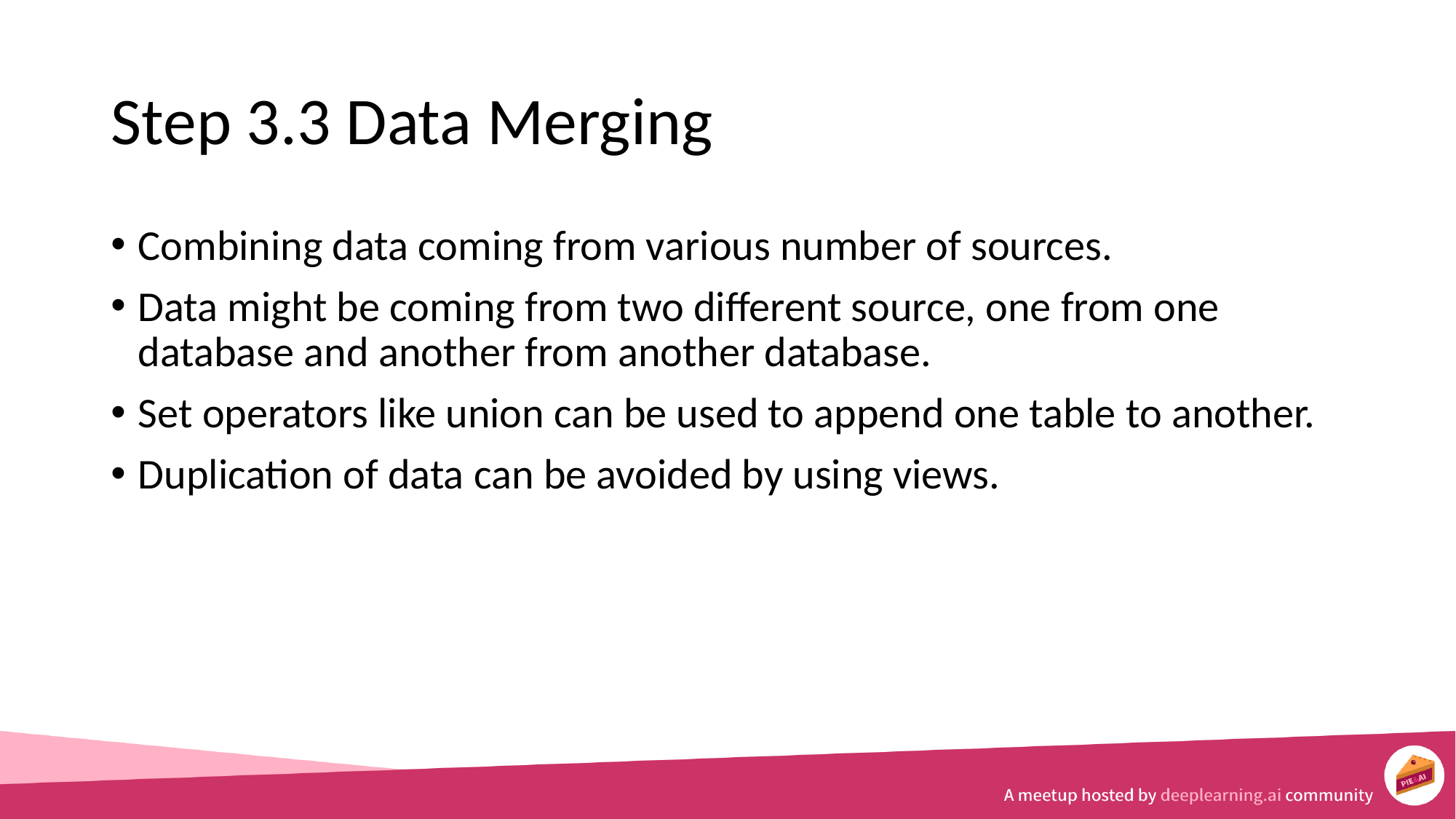

# Step 3.3 Data Merging
Combining data coming from various number of sources.
Data might be coming from two different source, one from one database and another from another database.
Set operators like union can be used to append one table to another.
Duplication of data can be avoided by using views.